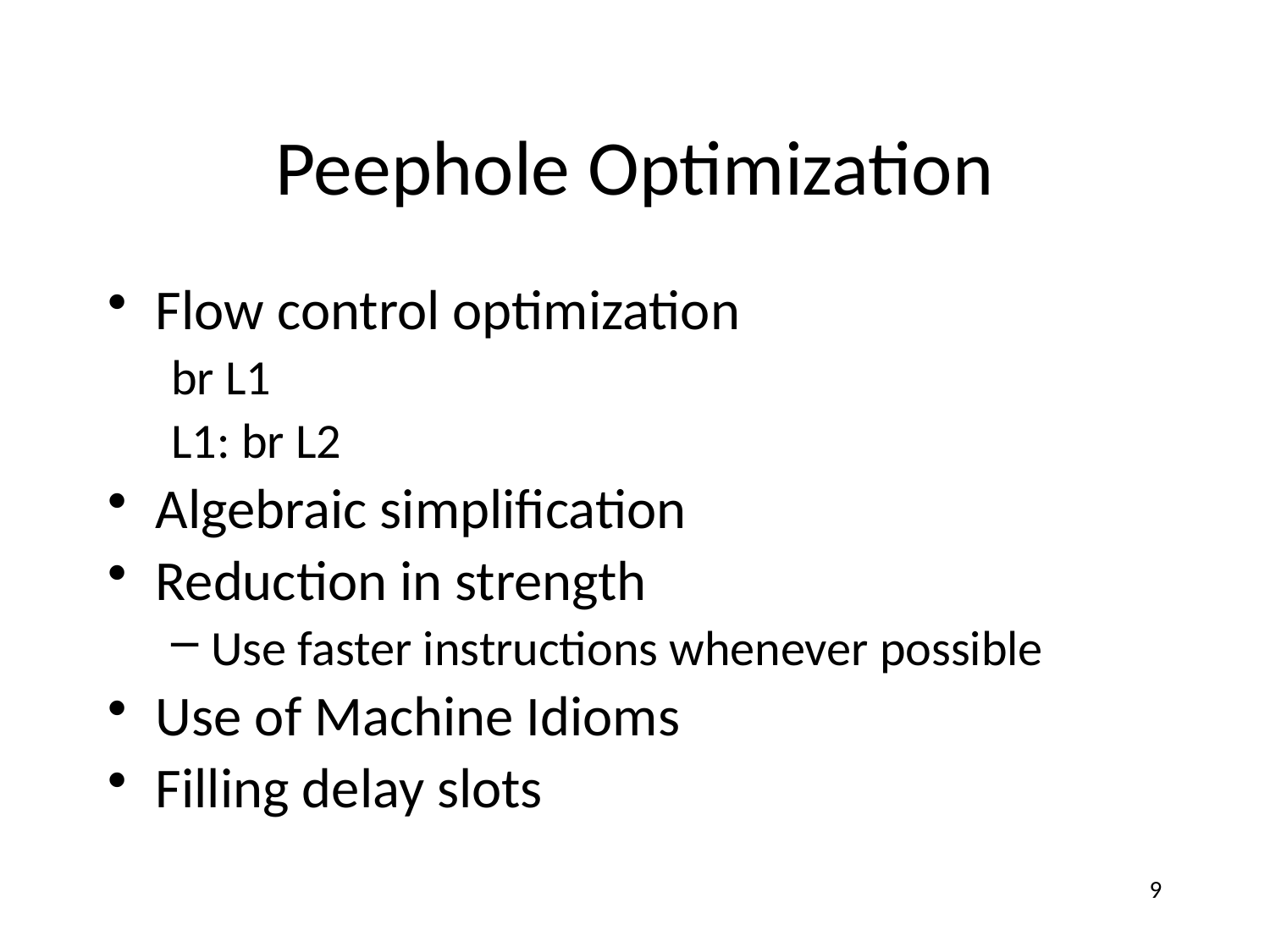

# Peephole Optimization
Flow control optimization
br L1
L1: br L2
Algebraic simplification
Reduction in strength
Use faster instructions whenever possible
Use of Machine Idioms
Filling delay slots
9